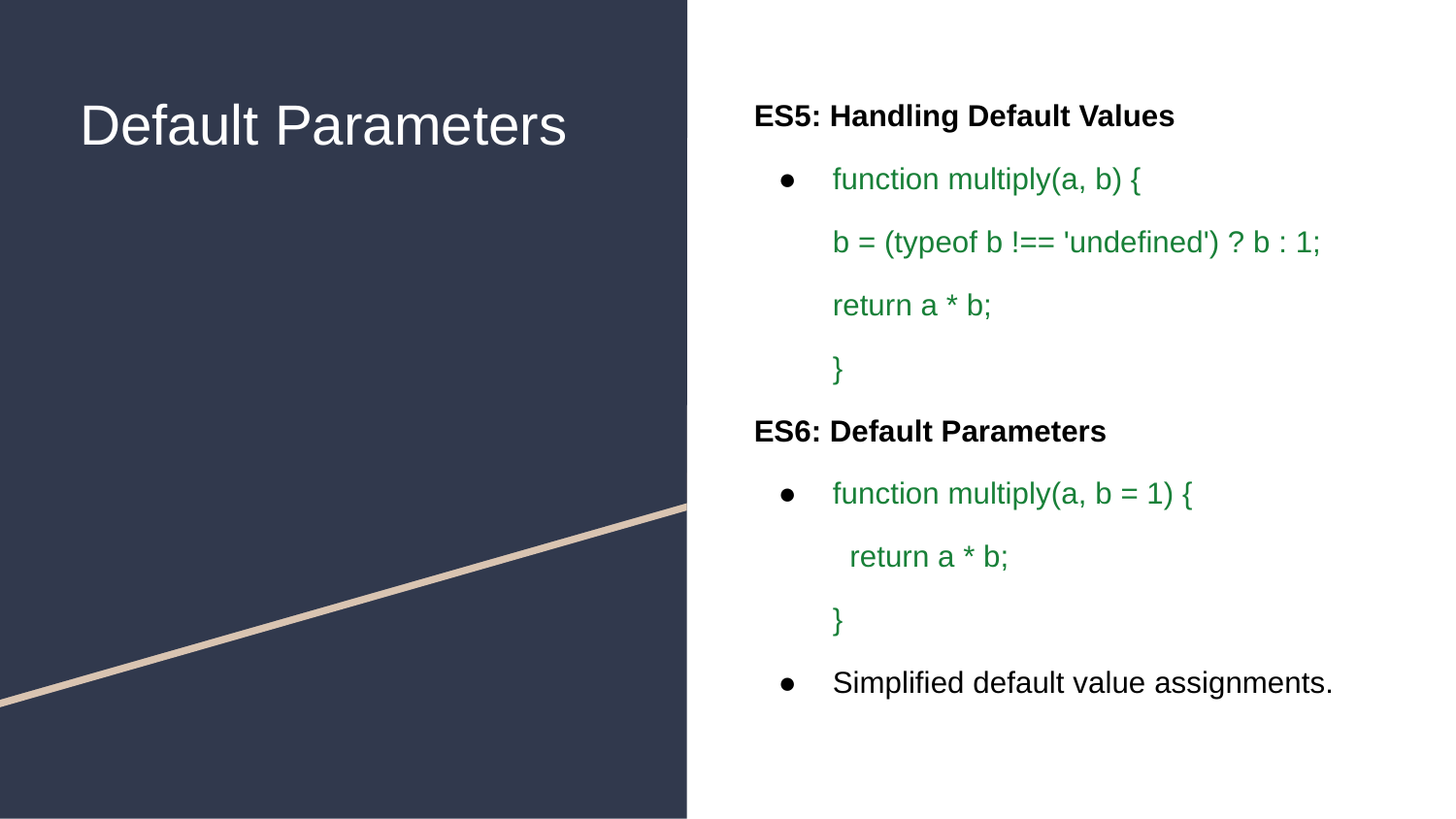

# Default Parameters
ES5: Handling Default Values
function multiply(a, b) {
b = (typeof b !== 'undefined') ? b : 1;
return a * b;
}
ES6: Default Parameters
function multiply(a, b = 1) {
  return a * b;
}
Simplified default value assignments.